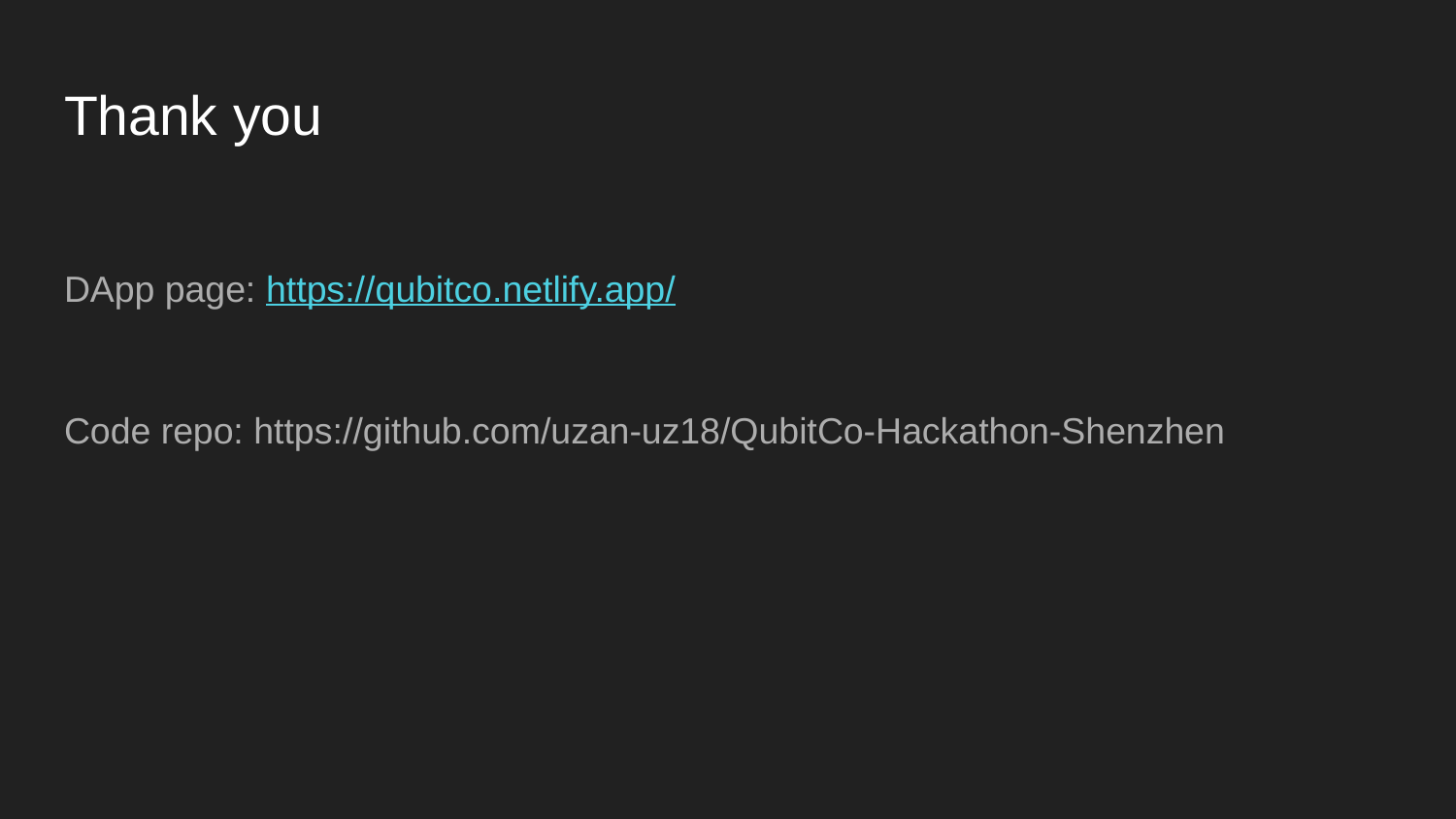

# Thank you

DApp page: https://qubitco.netlify.app/

Code repo: https://github.com/uzan-uz18/QubitCo-Hackathon-Shenzhen